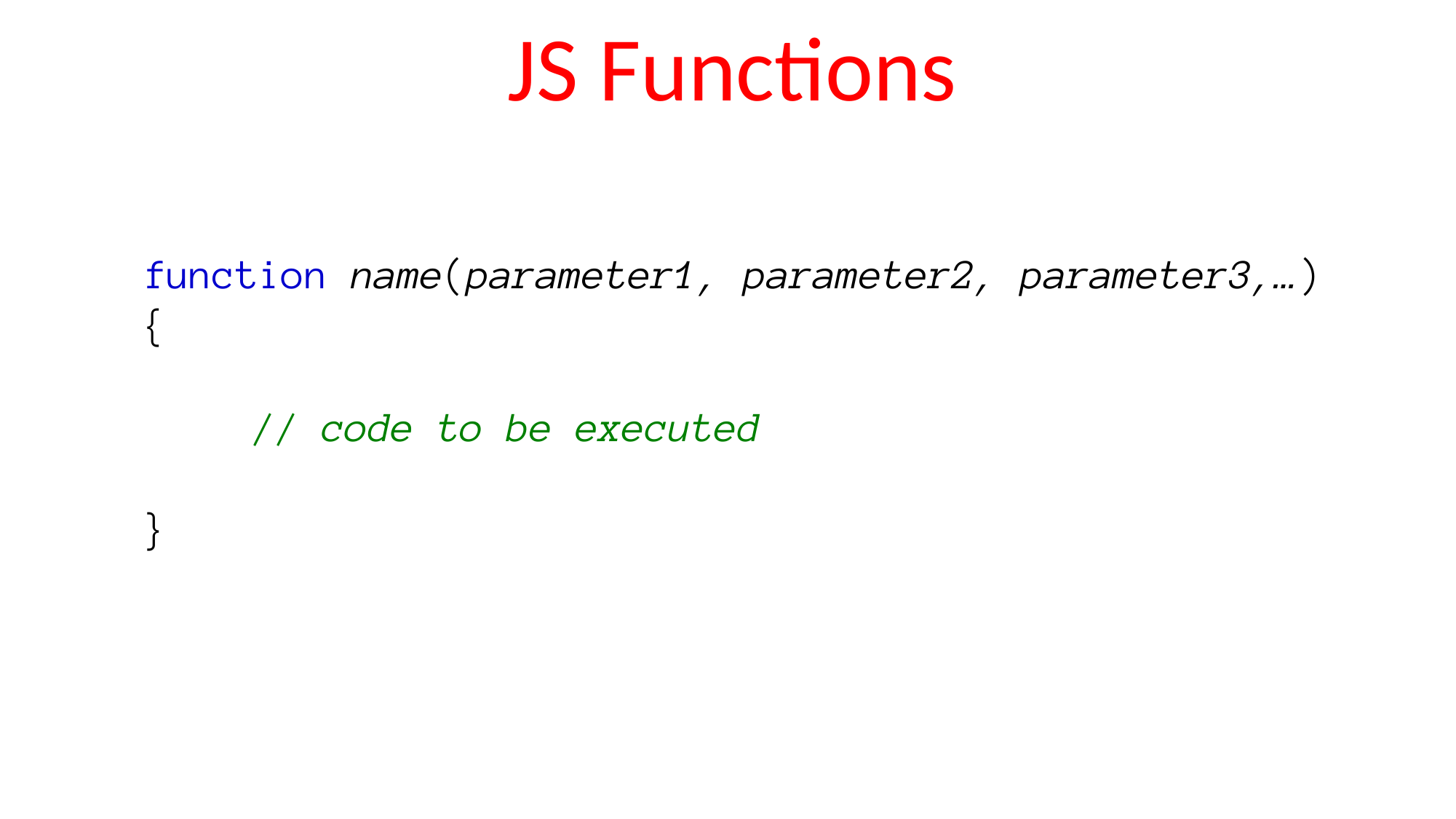

JS Functions
function name(parameter1, parameter2, parameter3,…)
{
	// code to be executed
}